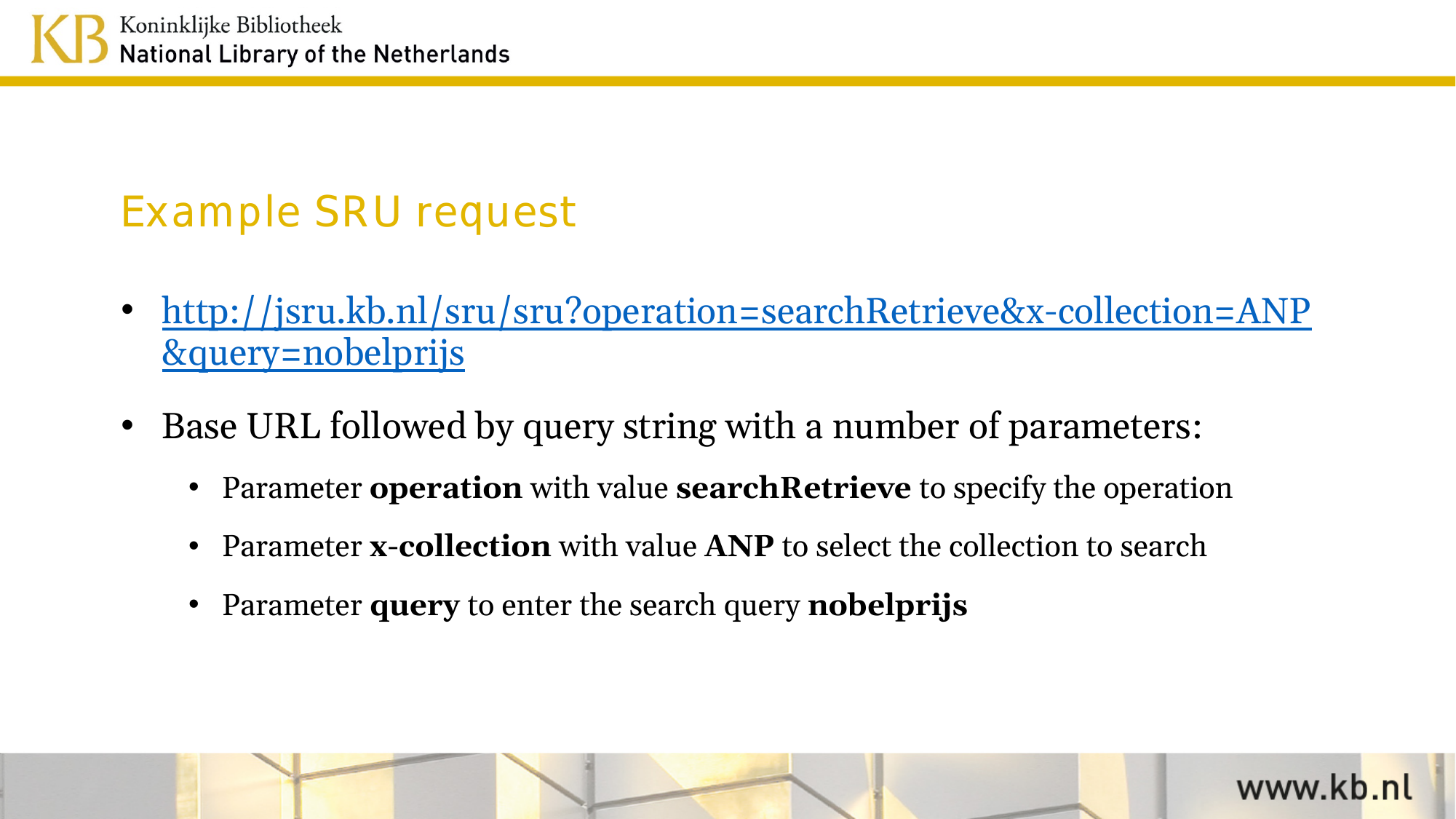

# Example SRU request
http://jsru.kb.nl/sru/sru?operation=searchRetrieve&x-collection=ANP
&query=nobelprijs
Base URL followed by query string with a number of parameters:
Parameter operation with value searchRetrieve to specify the operation
Parameter x-collection with value ANP to select the collection to search
Parameter query to enter the search query nobelprijs